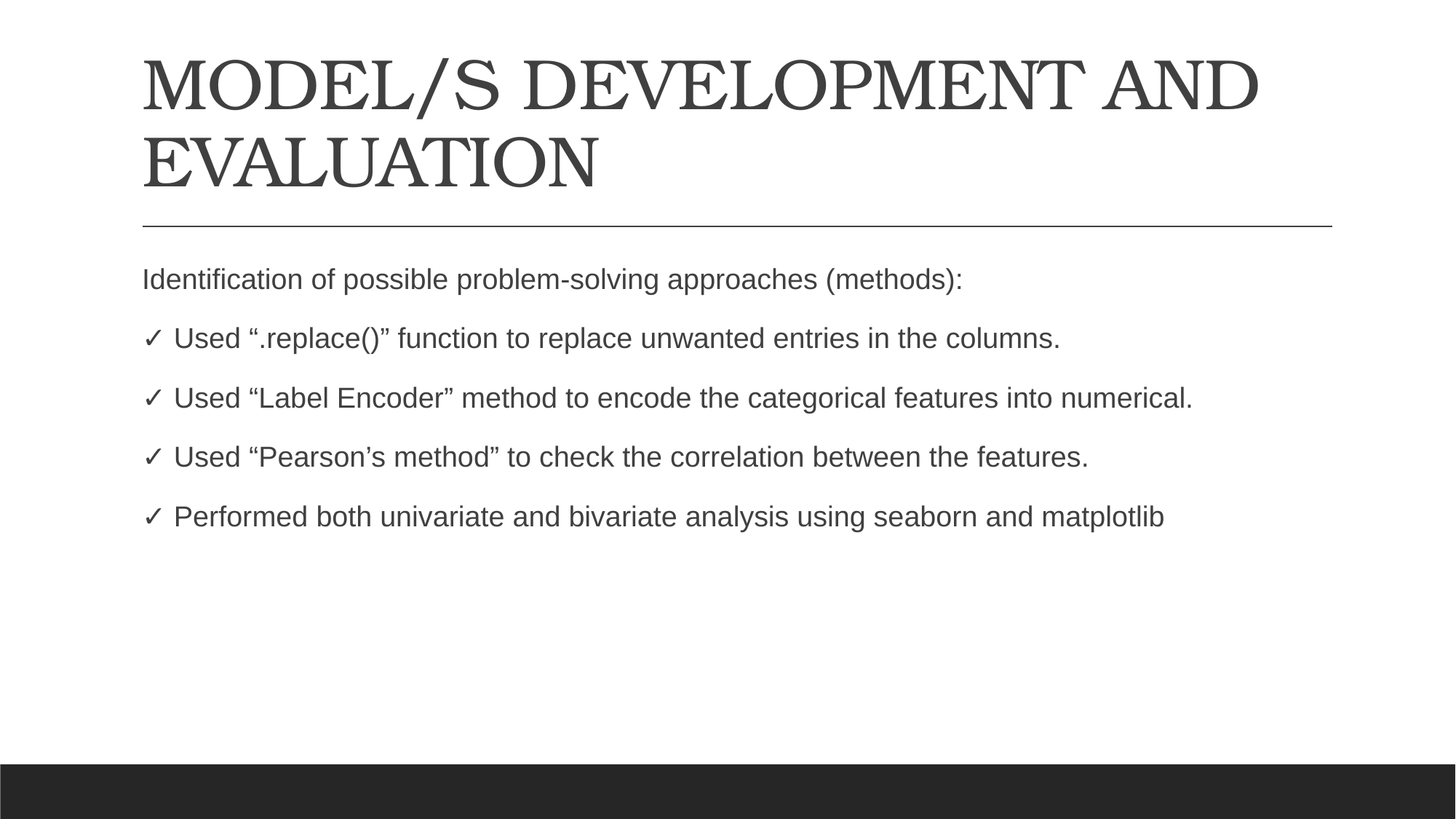

# MODEL/S DEVELOPMENT AND EVALUATION
Identification of possible problem-solving approaches (methods):
✓ Used “.replace()” function to replace unwanted entries in the columns.
✓ Used “Label Encoder” method to encode the categorical features into numerical.
✓ Used “Pearson’s method” to check the correlation between the features.
✓ Performed both univariate and bivariate analysis using seaborn and matplotlib